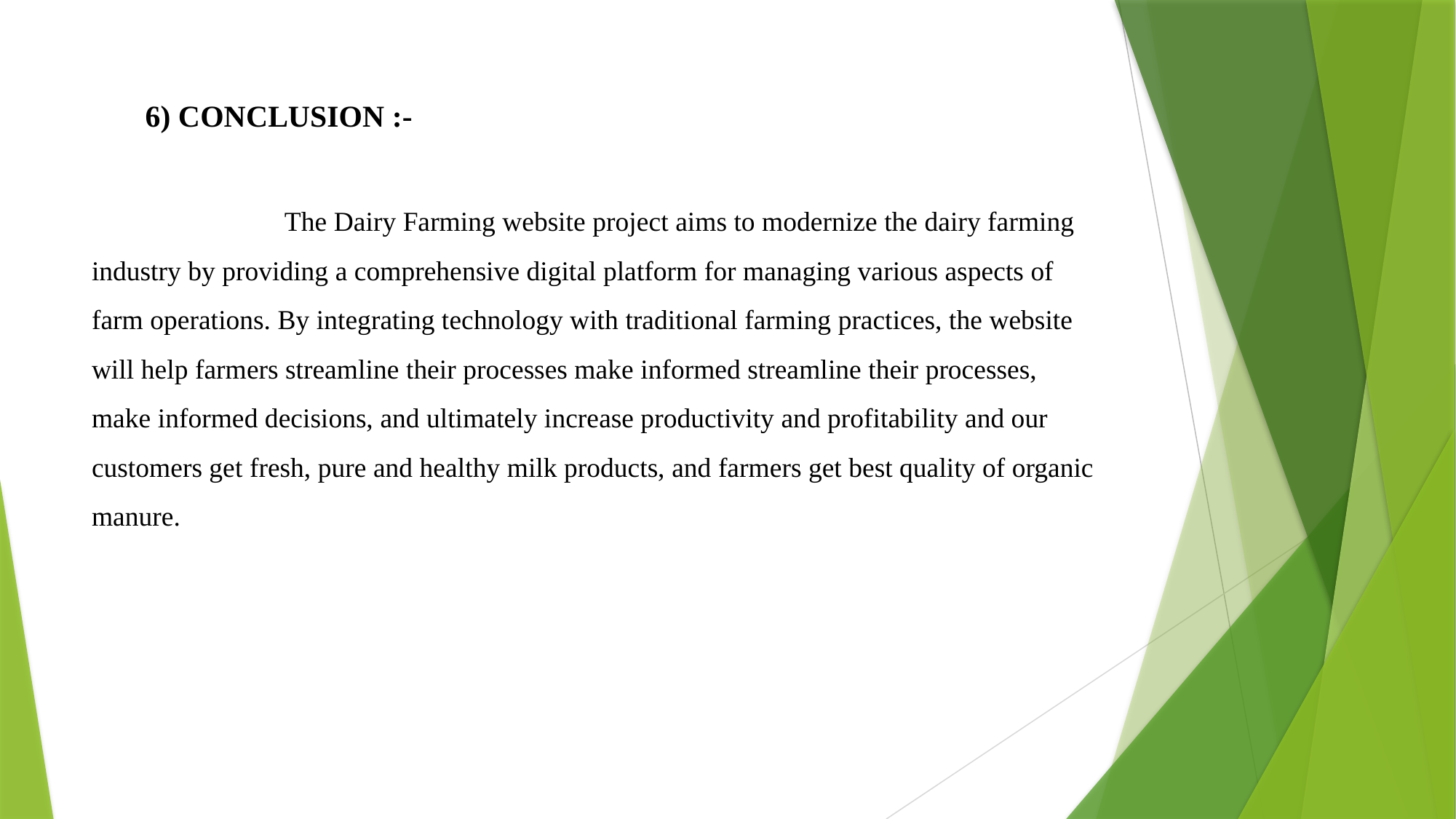

# 6) CONCLUSION :- The Dairy Farming website project aims to modernize the dairy farming industry by providing a comprehensive digital platform for managing various aspects of farm operations. By integrating technology with traditional farming practices, the website will help farmers streamline their processes make informed streamline their processes, make informed decisions, and ultimately increase productivity and profitability and our customers get fresh, pure and healthy milk products, and farmers get best quality of organic manure.